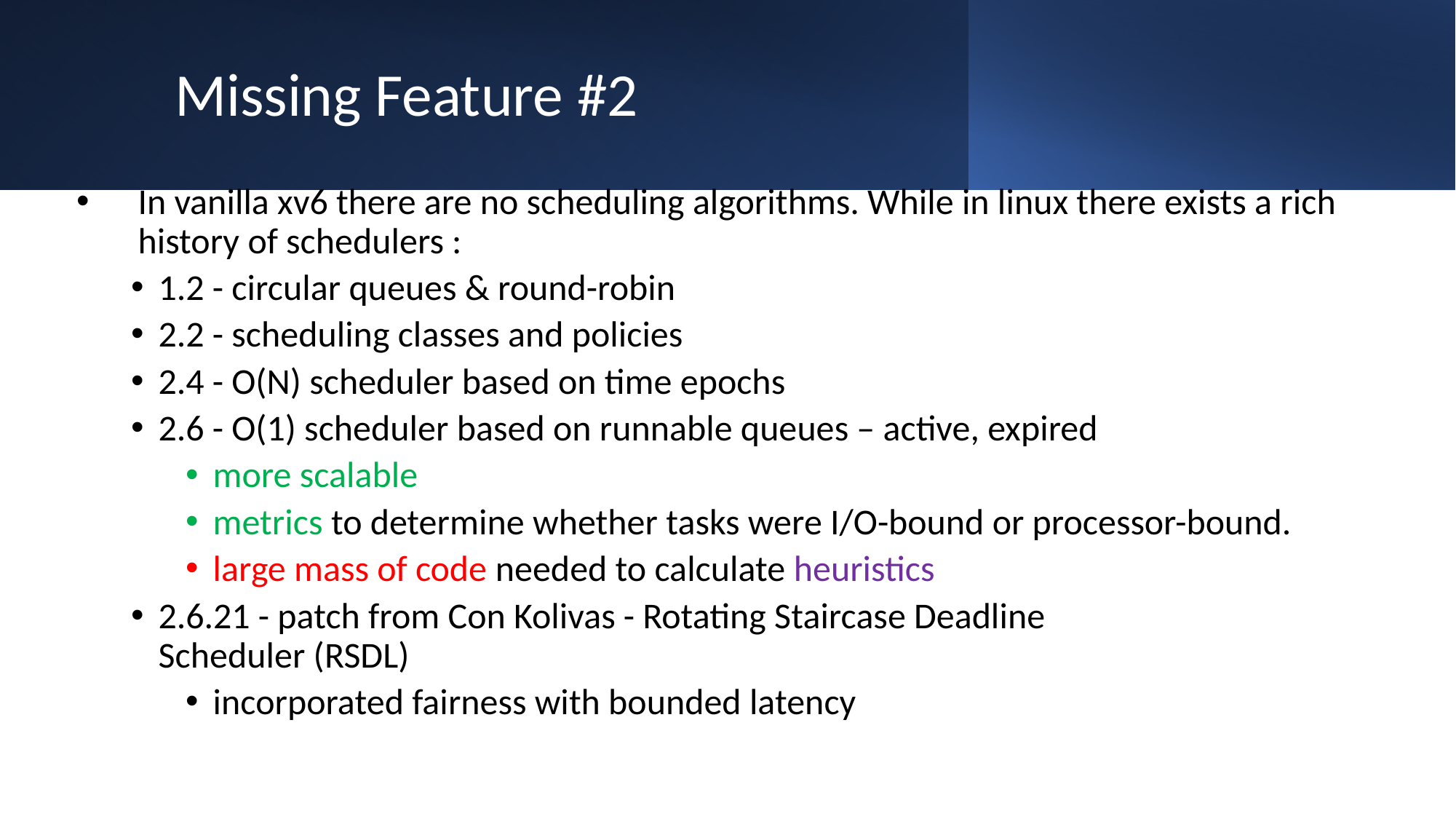

# Missing Feature #2
In vanilla xv6 there are no scheduling algorithms. While in linux there exists a rich history of schedulers :
1.2 - circular queues & round-robin
2.2 - scheduling classes and policies
2.4 - O(N) scheduler based on time epochs
2.6 - O(1) scheduler based on runnable queues – active, expired
more scalable
metrics to determine whether tasks were I/O-bound or processor-bound.
large mass of code needed to calculate heuristics
2.6.21 - patch from Con Kolivas - Rotating Staircase Deadline
Scheduler (RSDL)
incorporated fairness with bounded latency